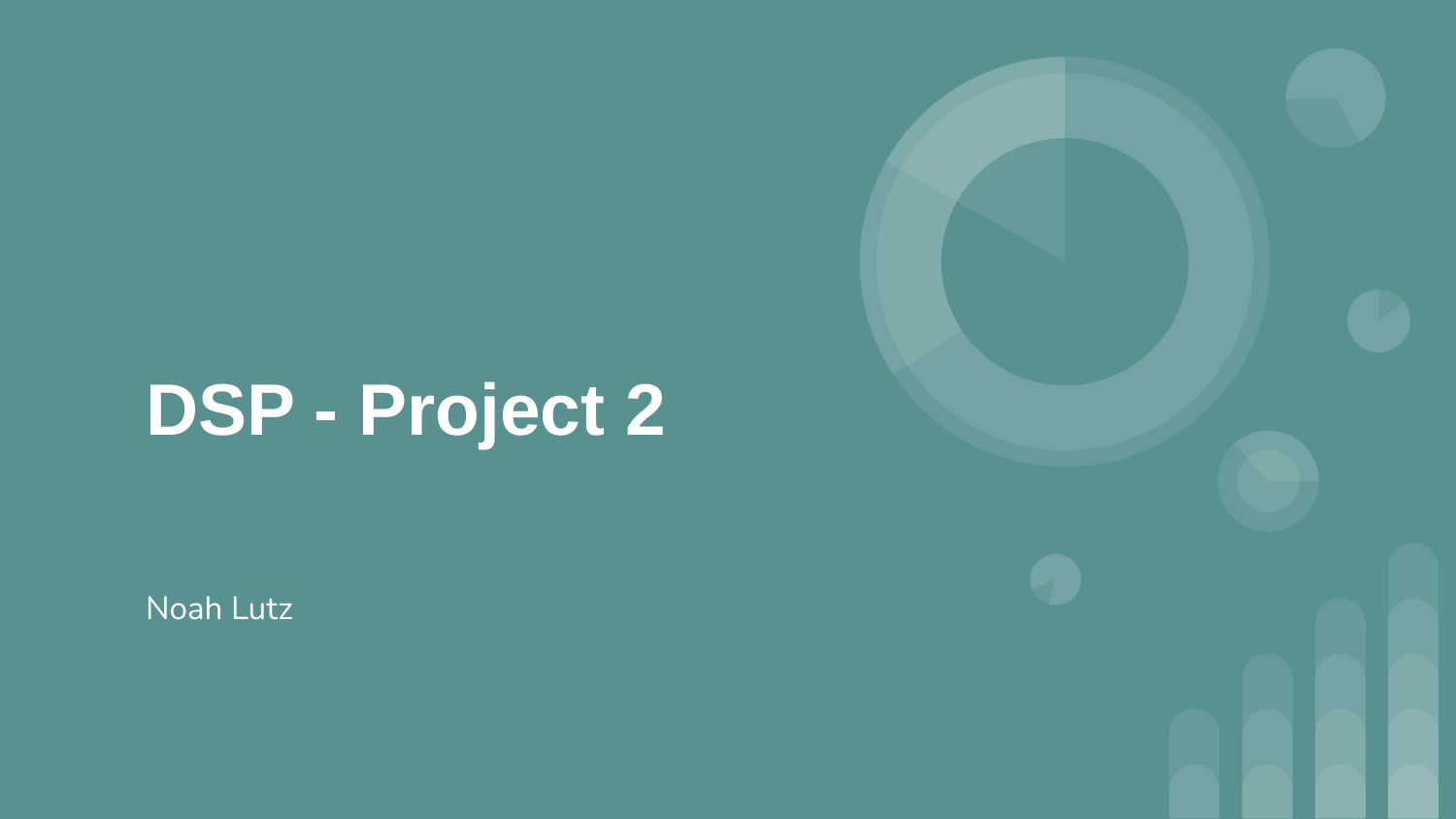

# DSP - Project 2
Noah Lutz